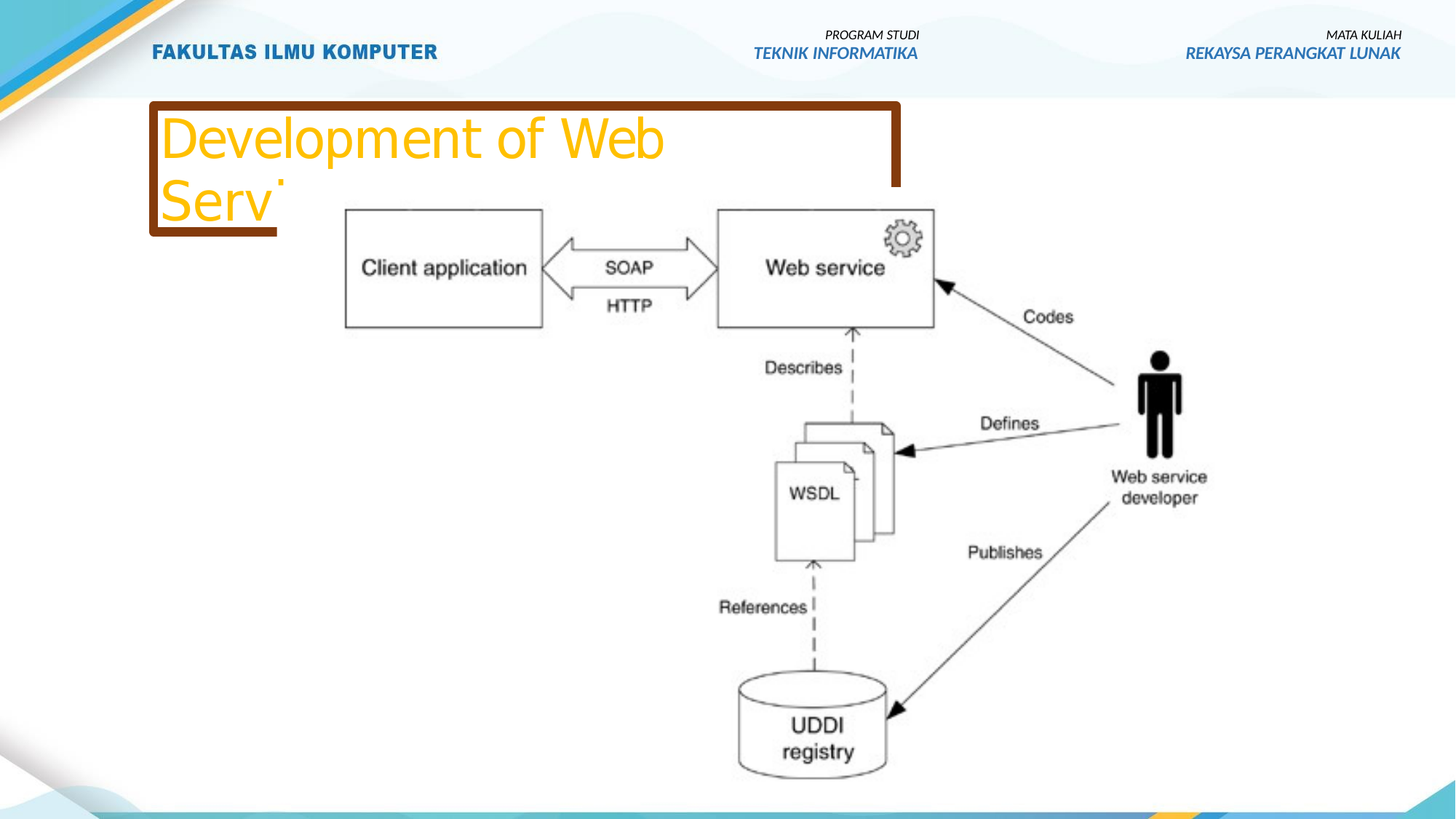

PROGRAM STUDI
TEKNIK INFORMATIKA
MATA KULIAH
REKAYSA PERANGKAT LUNAK
Development of Web Services